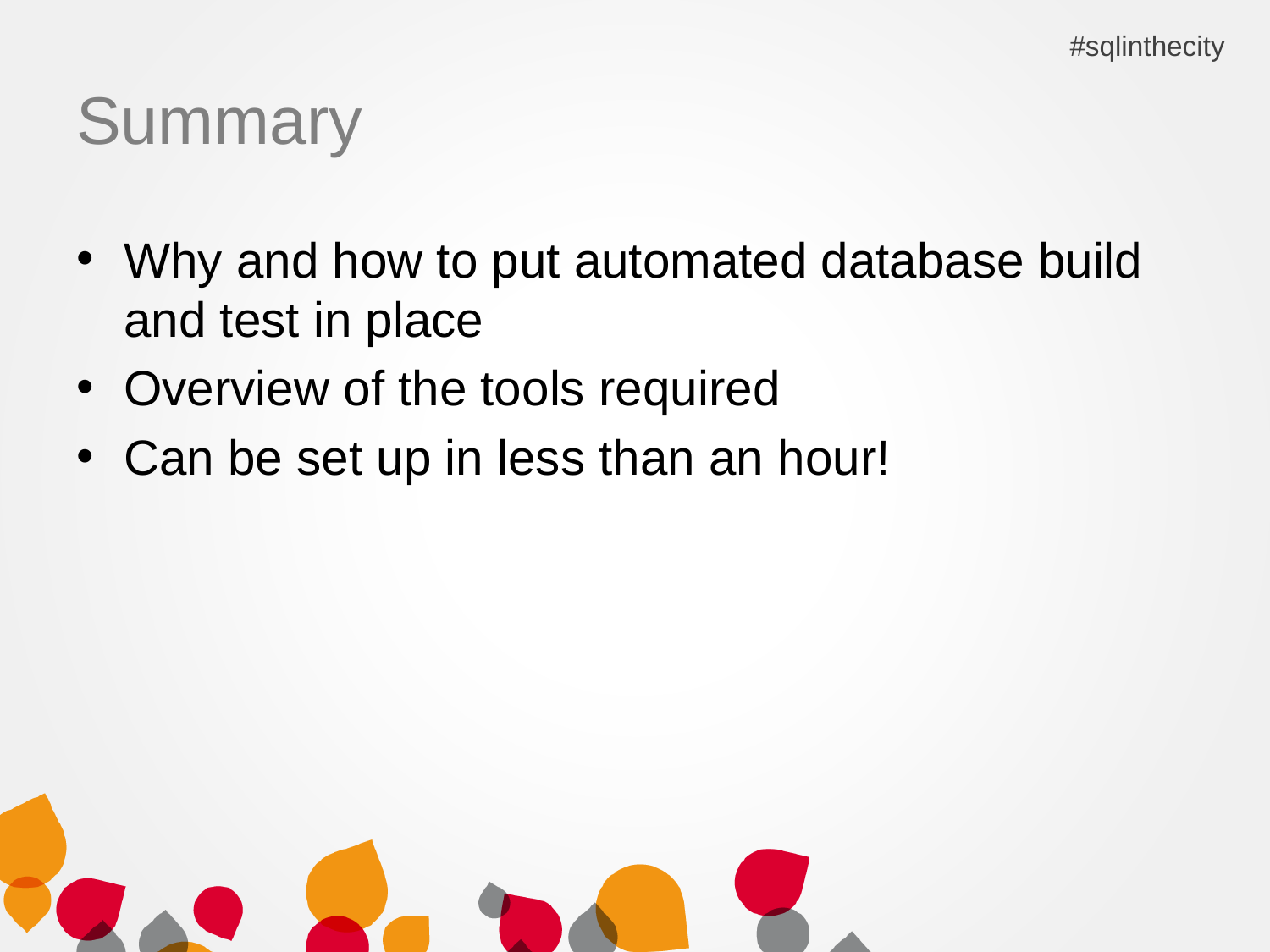

#sqlinthecity
# Summary
Why and how to put automated database build and test in place
Overview of the tools required
Can be set up in less than an hour!